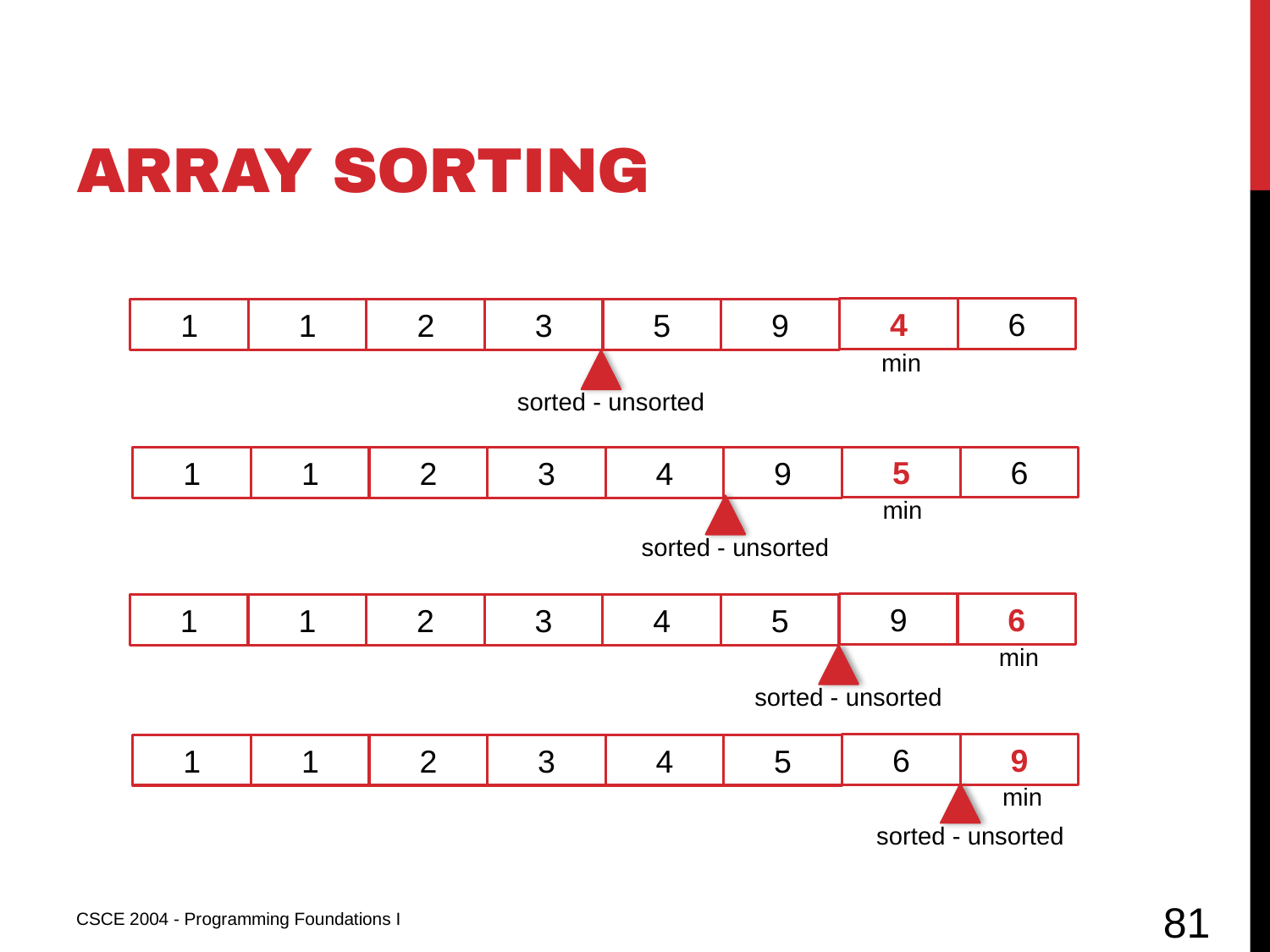

# Array sorting
4
6
1
1
2
3
5
9
min

sorted - unsorted
5
6
1
1
2
3
4
9
min

sorted - unsorted
9
6
1
1
2
3
4
5
min

sorted - unsorted
6
9
1
1
2
3
4
5
min

sorted - unsorted
81
CSCE 2004 - Programming Foundations I